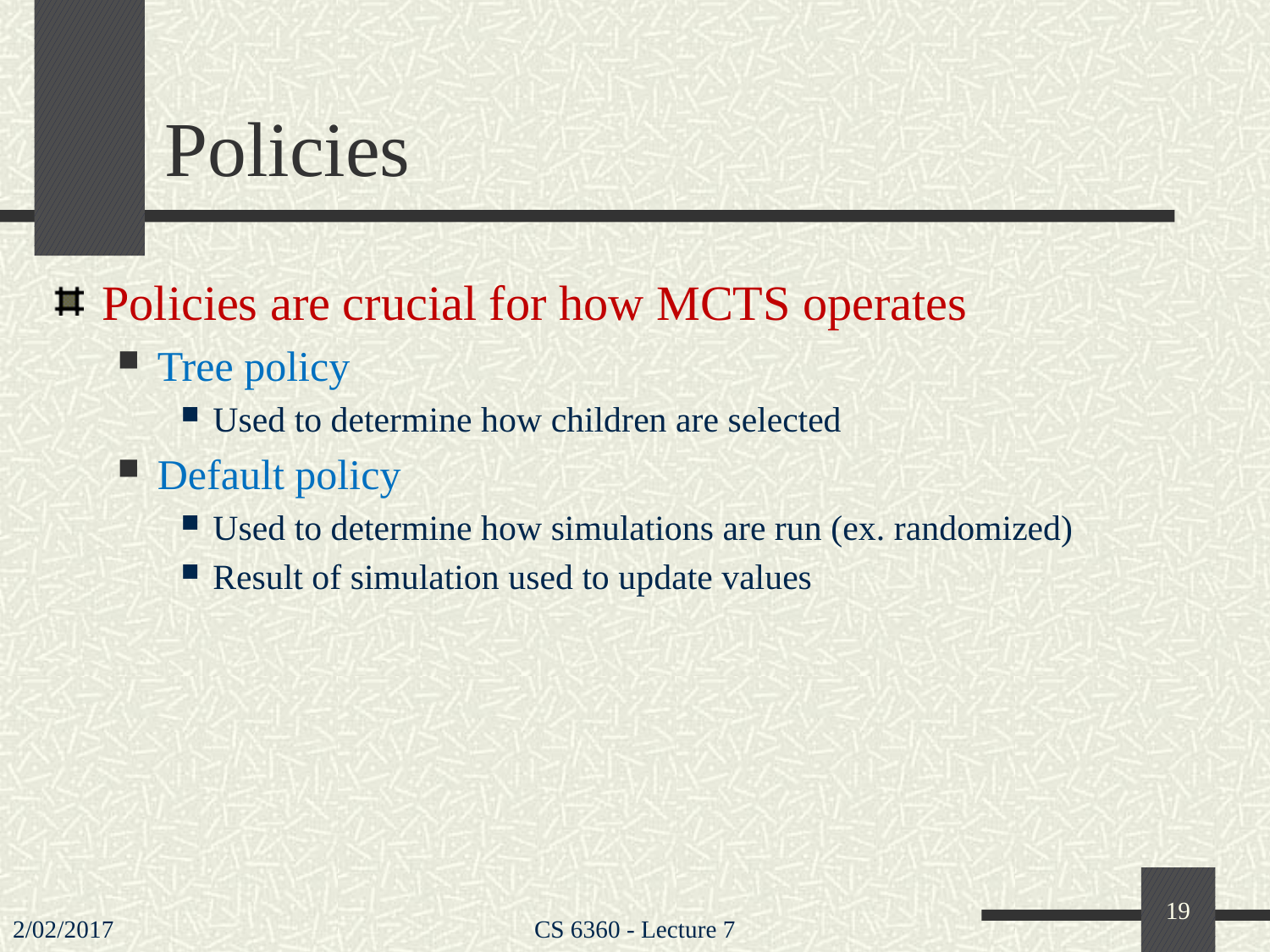

# Policies
Policies are crucial for how MCTS operates
Tree policy
Used to determine how children are selected
Default policy
Used to determine how simulations are run (ex. randomized)
Result of simulation used to update values
19
2/02/2017
CS 6360 - Lecture 7